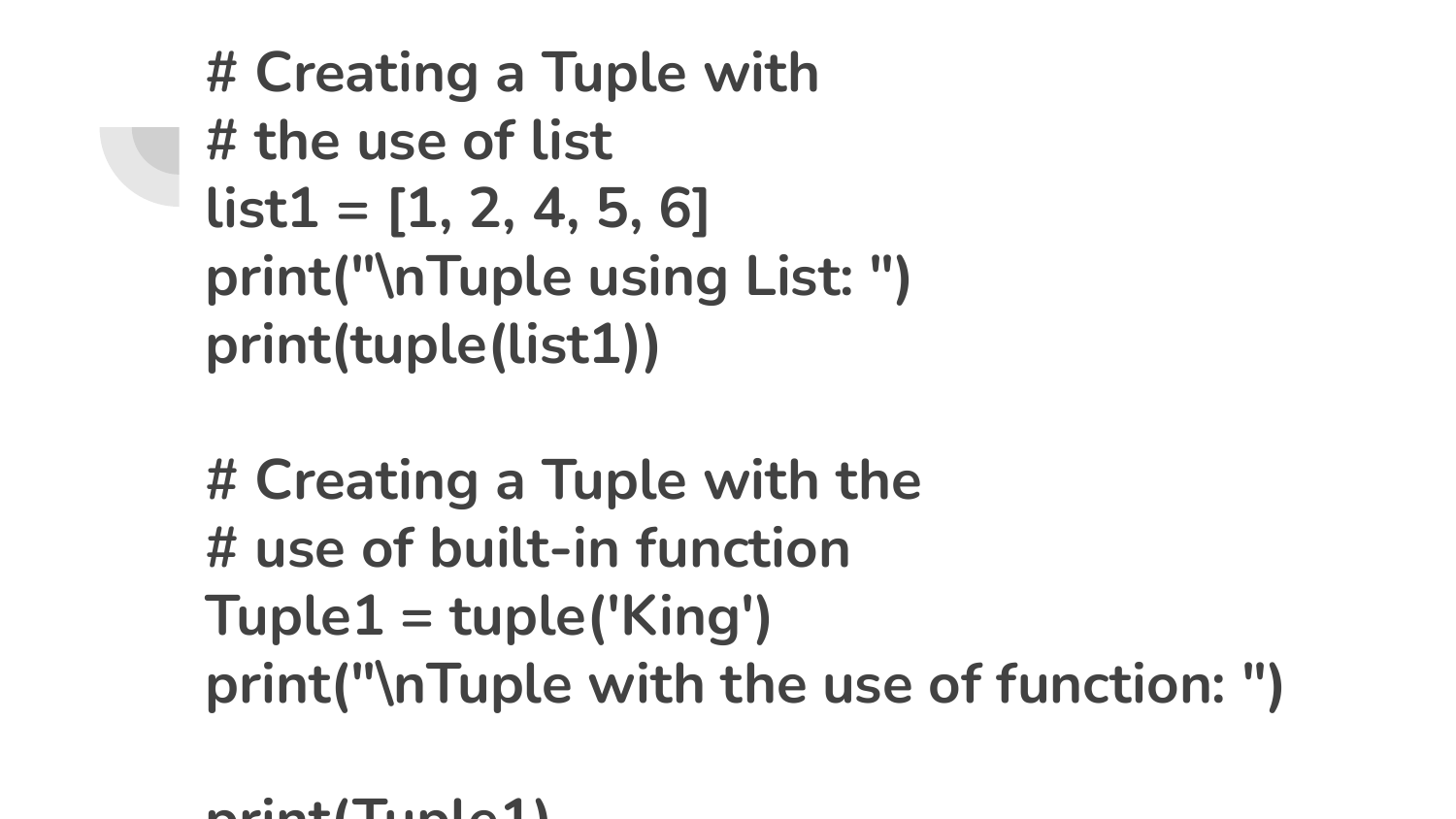

# # Creating a Tuple with
# the use of list
list1 = [1, 2, 4, 5, 6]
print("\nTuple using List: ")
print(tuple(list1))

# Creating a Tuple with the
# use of built-in function
Tuple1 = tuple('King')
print("\nTuple with the use of function: ")
print(Tuple1)